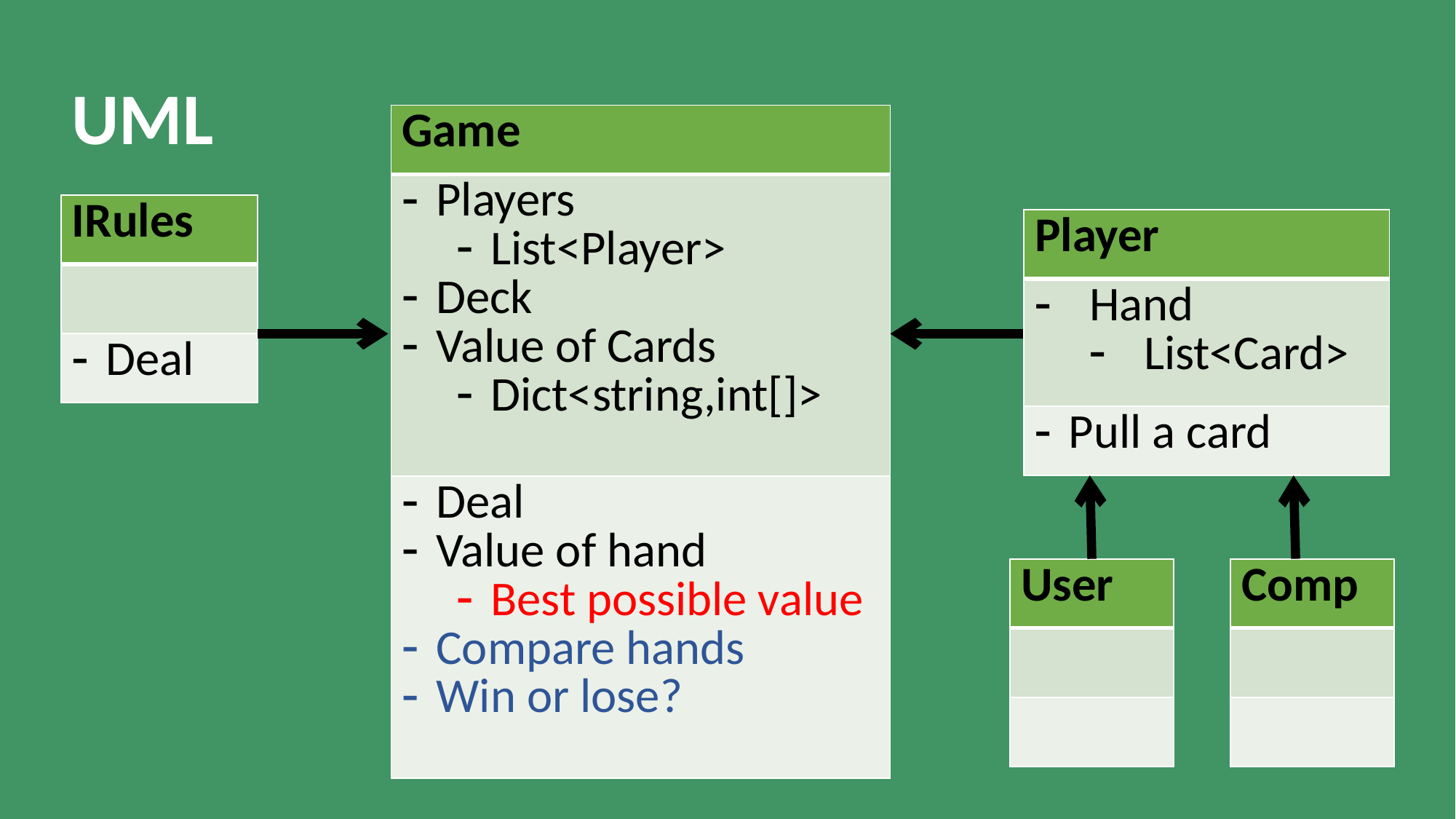

UML
| Game |
| --- |
| Players List<Player> Deck Value of Cards Dict<string,int[]> |
| Deal Value of hand Best possible value Compare hands Win or lose? |
| IRules |
| --- |
|  |
| Deal |
| Player |
| --- |
| Hand List<Card> |
| Pull a card |
| User |
| --- |
|  |
|  |
| Comp |
| --- |
|  |
|  |